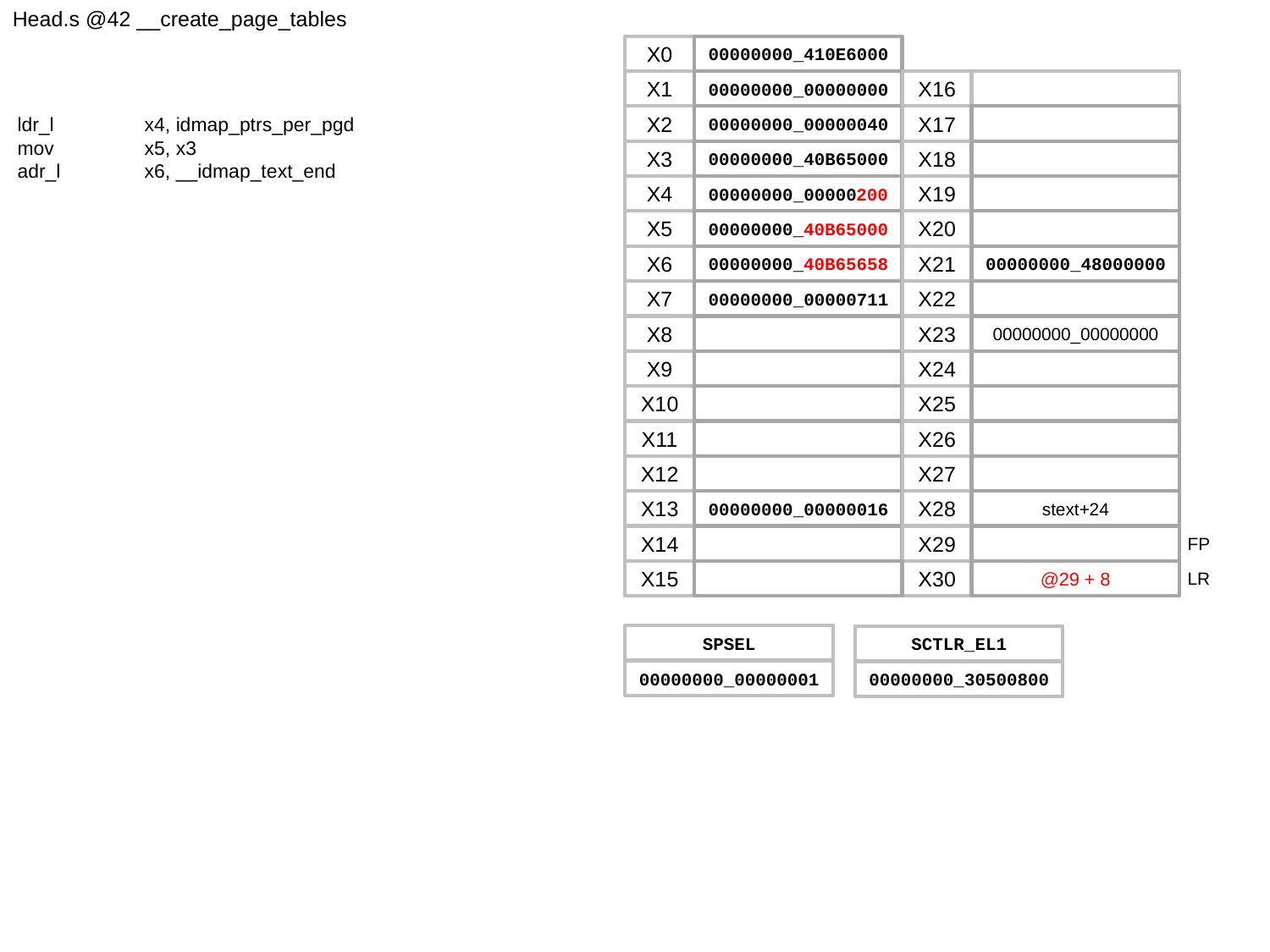

Head.s @42 __create_page_tables
X0
00000000_410E6000
X1
00000000_00000000
X16

X2
00000000_00000040
X17

X3
00000000_40B65000
X18

X4
00000000_00000200
X19

X5
00000000_40B65000
X20

X6
00000000_40B65658
X21
00000000_48000000
X7
00000000_00000711
X22

X8

X23
00000000_00000000
X9

X24

X10

X25

X11

X26

X12

X27

X13
00000000_00000016
X28
stext+24
X14

X29

FP
X15

X30
@29 + 8
LR
ldr_l	x4, idmap_ptrs_per_pgd
mov	x5, x3
adr_l	x6, __idmap_text_end

SPSEL
00000000_00000001
SCTLR_EL1
00000000_30500800